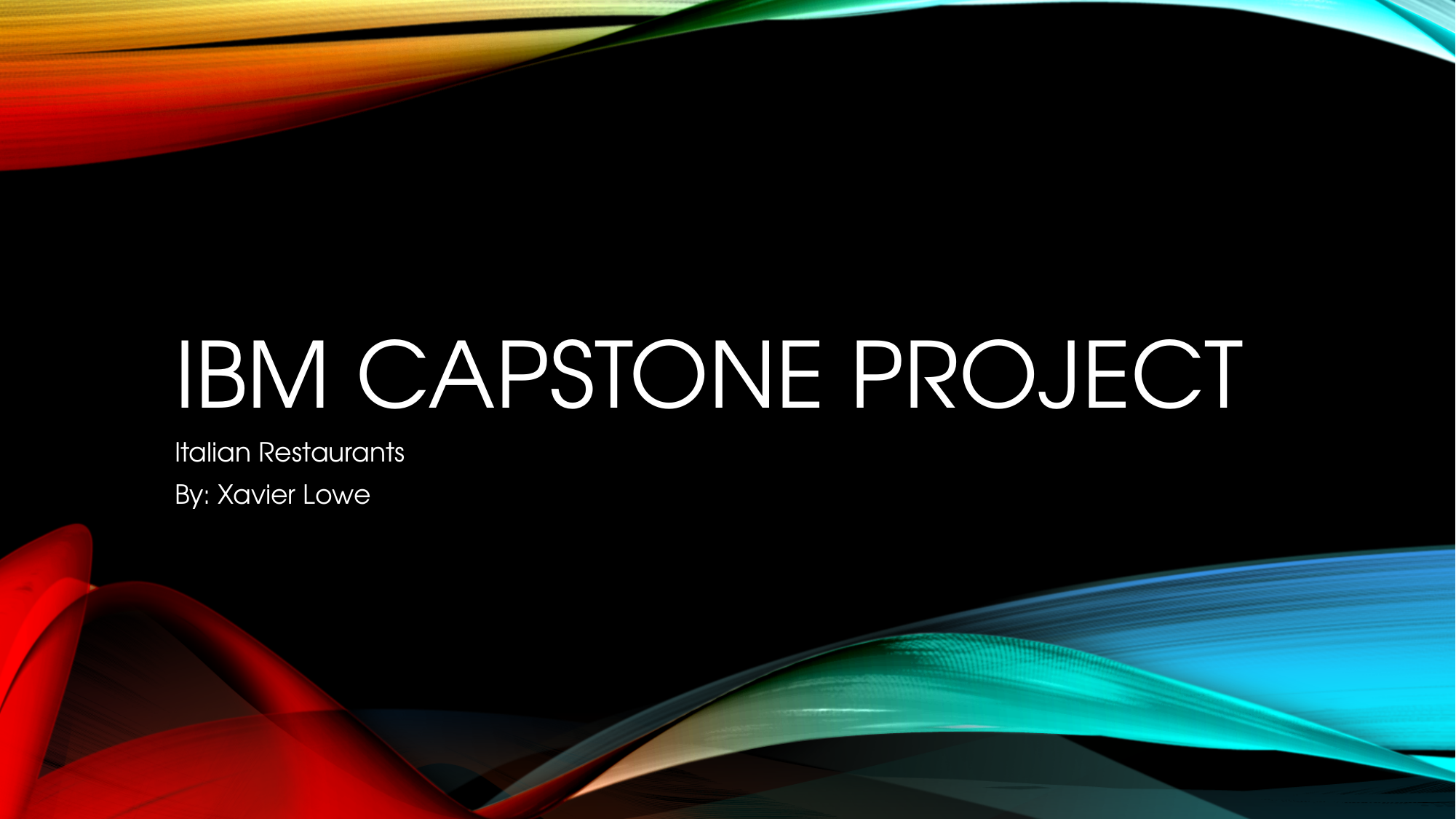

# IBM Capstone project
Italian Restaurants
By: Xavier Lowe